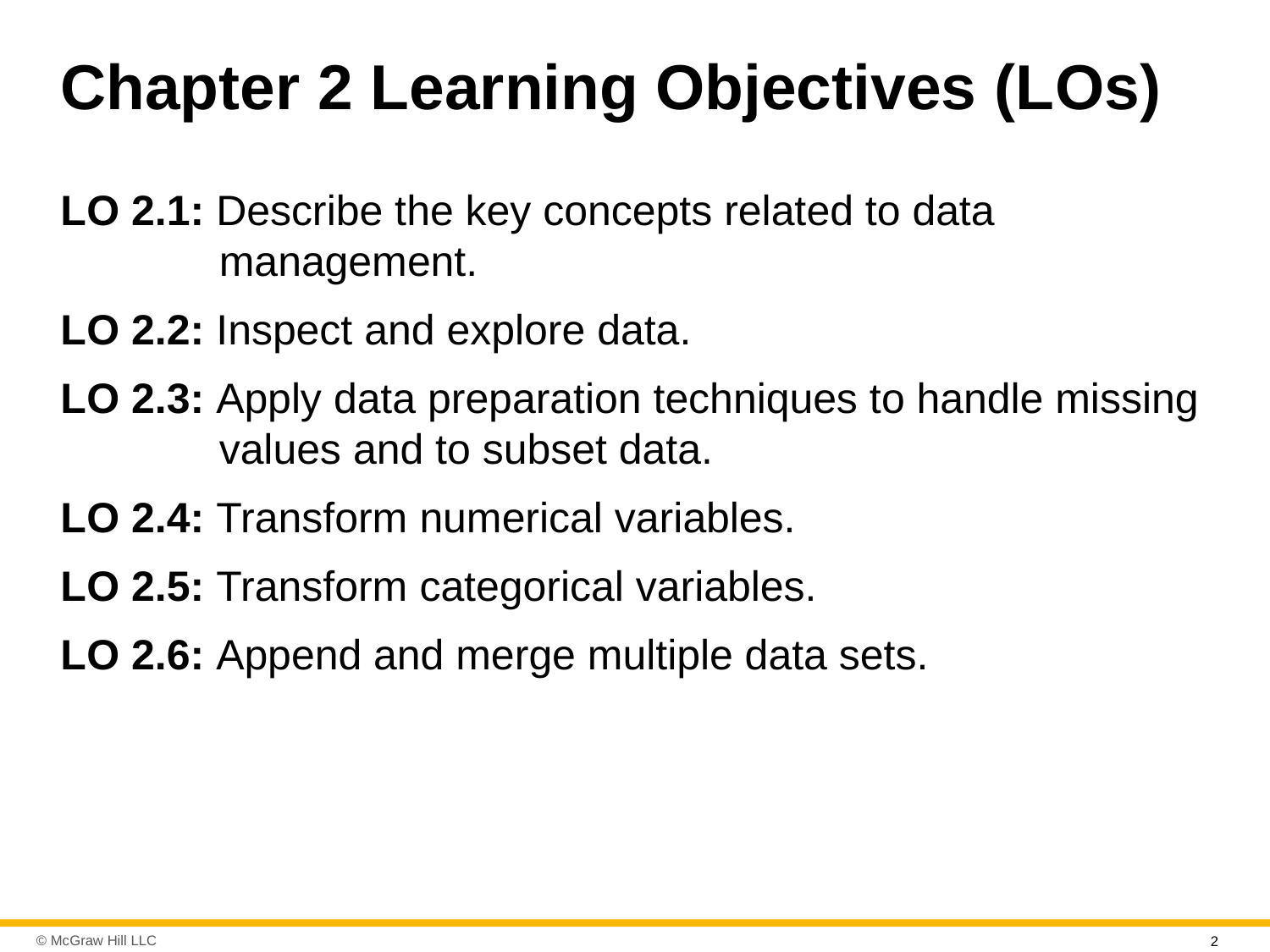

# Chapter 2 Learning Objectives (L Os)
L O 2.1: Describe the key concepts related to data management.
L O 2.2: Inspect and explore data.
L O 2.3: Apply data preparation techniques to handle missing values and to subset data.
L O 2.4: Transform numerical variables.
L O 2.5: Transform categorical variables.
L O 2.6: Append and merge multiple data sets.
2